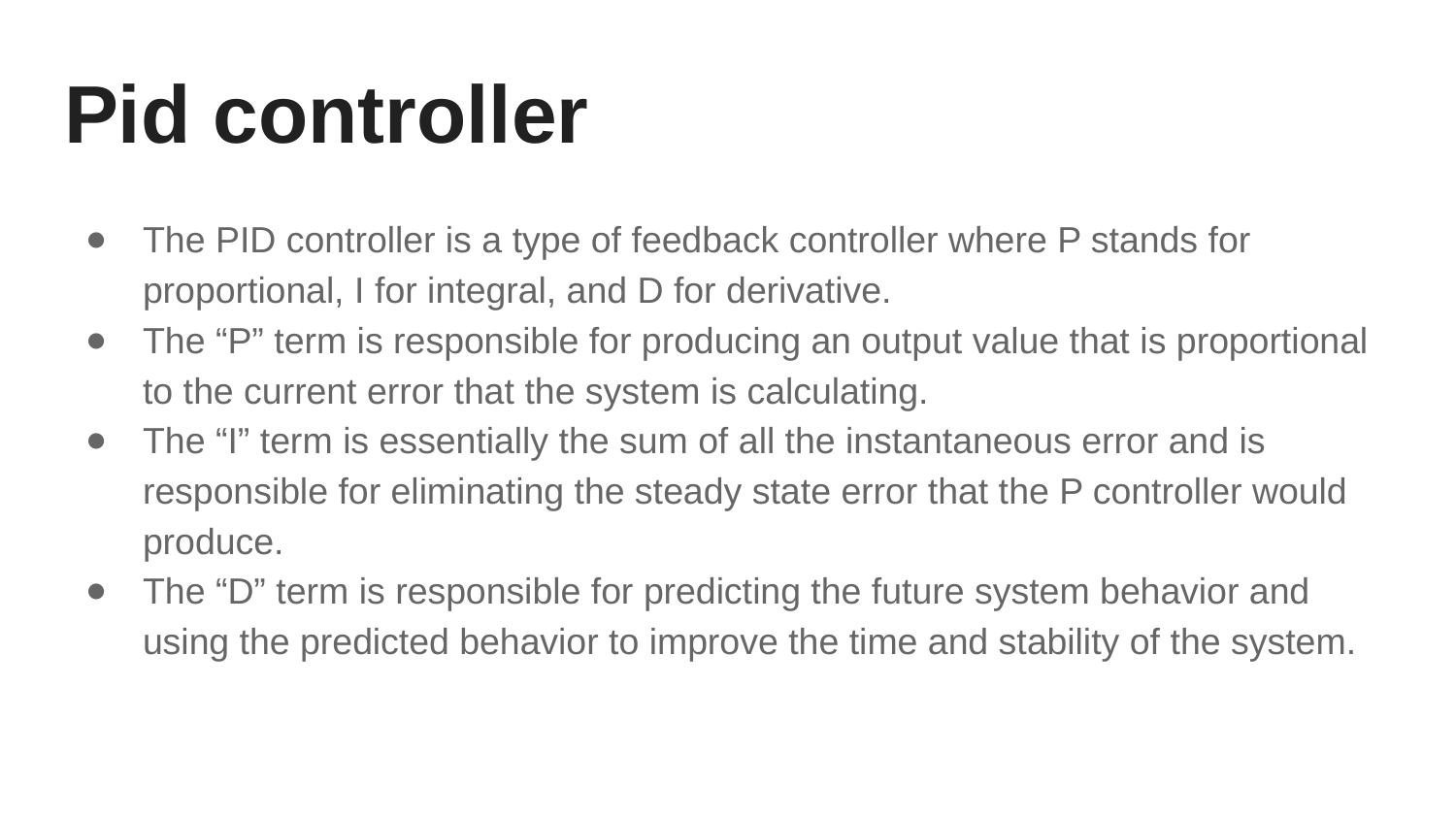

# Pid controller
The PID controller is a type of feedback controller where P stands for proportional, I for integral, and D for derivative.
The “P” term is responsible for producing an output value that is proportional to the current error that the system is calculating.
The “I” term is essentially the sum of all the instantaneous error and is responsible for eliminating the steady state error that the P controller would produce.
The “D” term is responsible for predicting the future system behavior and using the predicted behavior to improve the time and stability of the system.